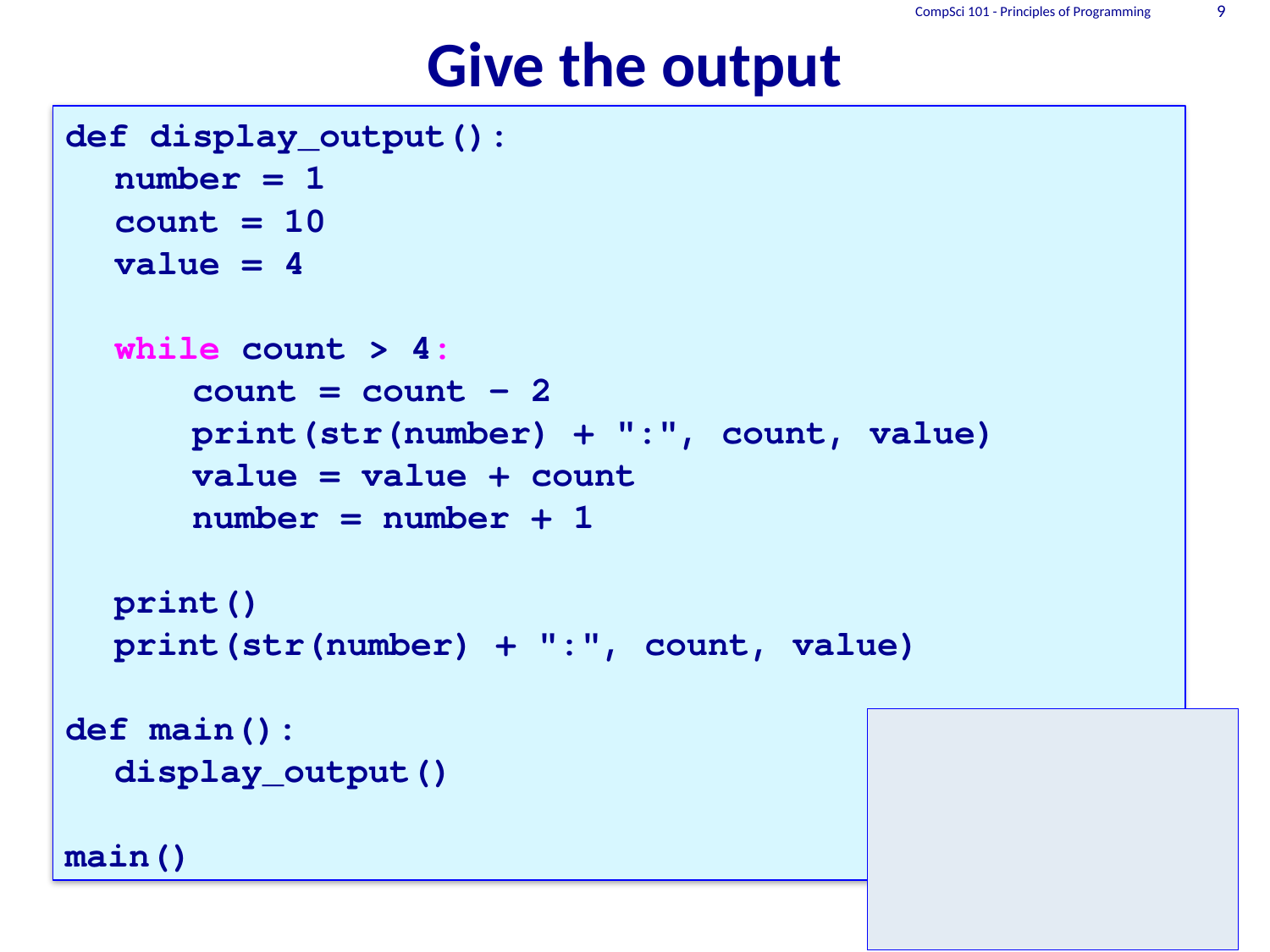

# Give the output
CompSci 101 - Principles of Programming
9
def display_output():
	number = 1
	count = 10
	value = 4

	while count > 4:
		count = count - 2
		print(str(number) + ":", count, value)
		value = value + count
		number = number + 1

	print()
	print(str(number) + ":", count, value)

def main():
	display_output()

main()